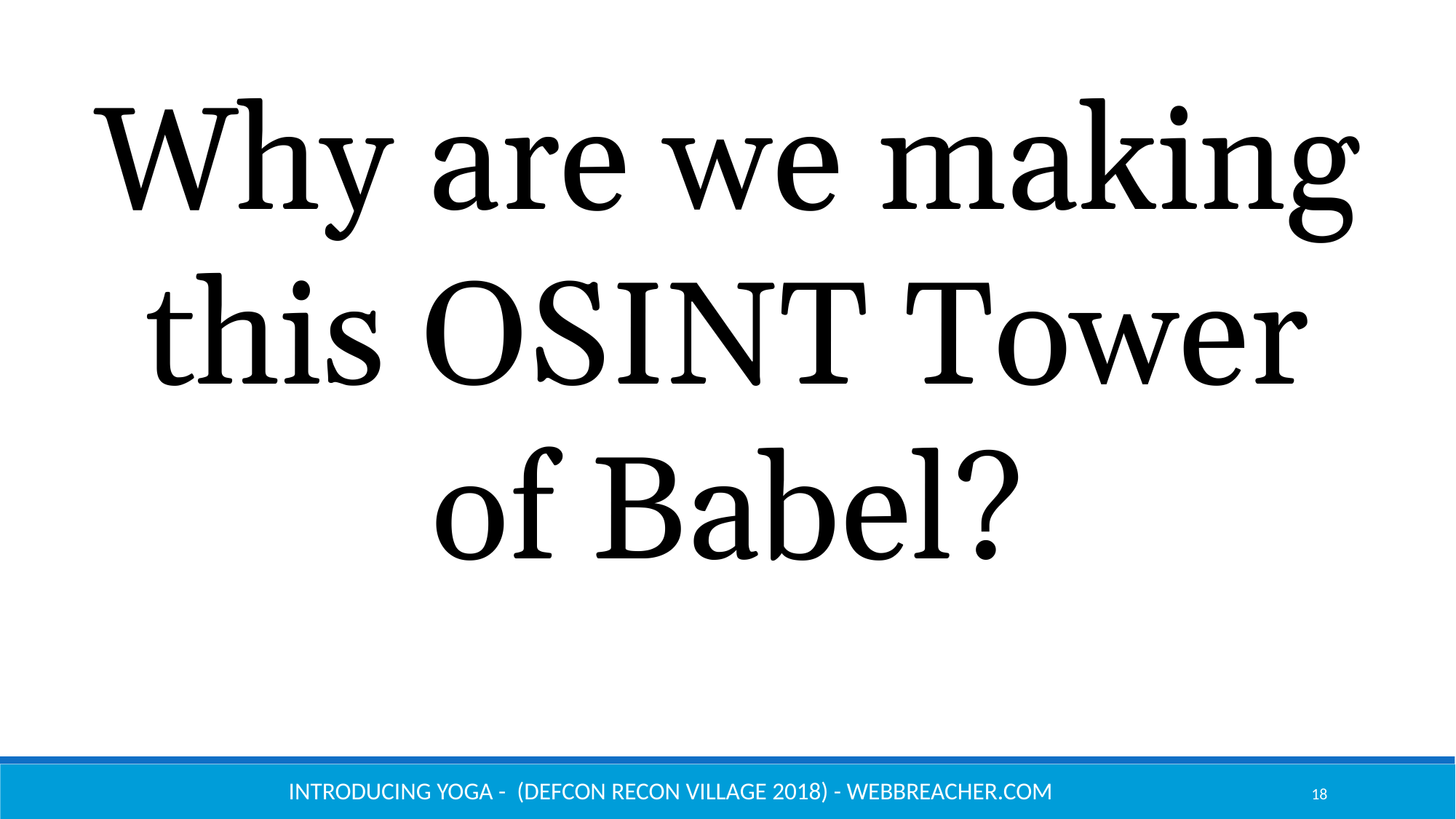

Why are we making this OSINT Tower of Babel?
Introducing YOGA -  (Defcon Recon Village 2018) - Webbreacher.com
18